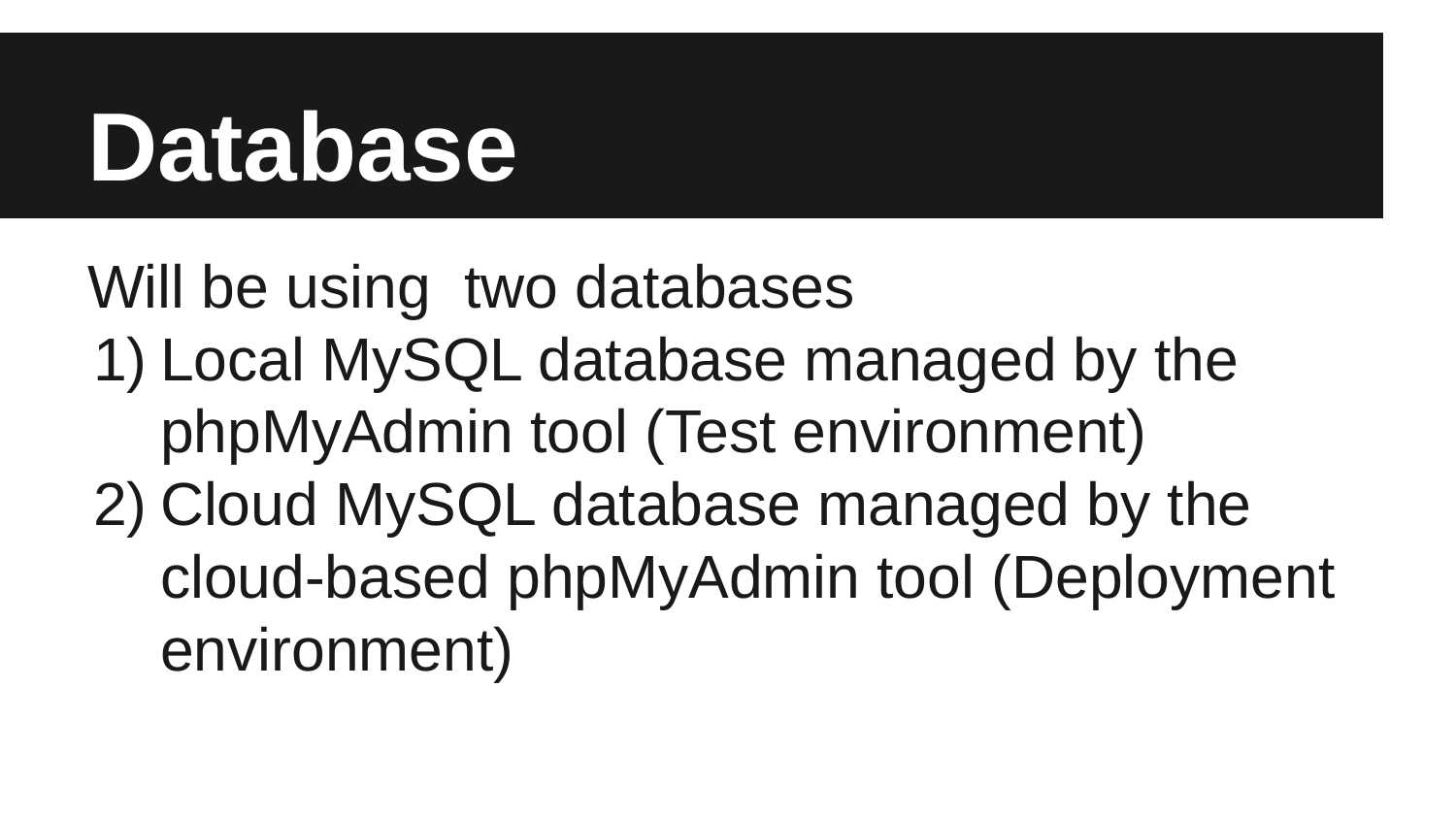

# Database
Will be using  two databases
Local MySQL database managed by the phpMyAdmin tool (Test environment)
Cloud MySQL database managed by the cloud-based phpMyAdmin tool (Deployment environment)